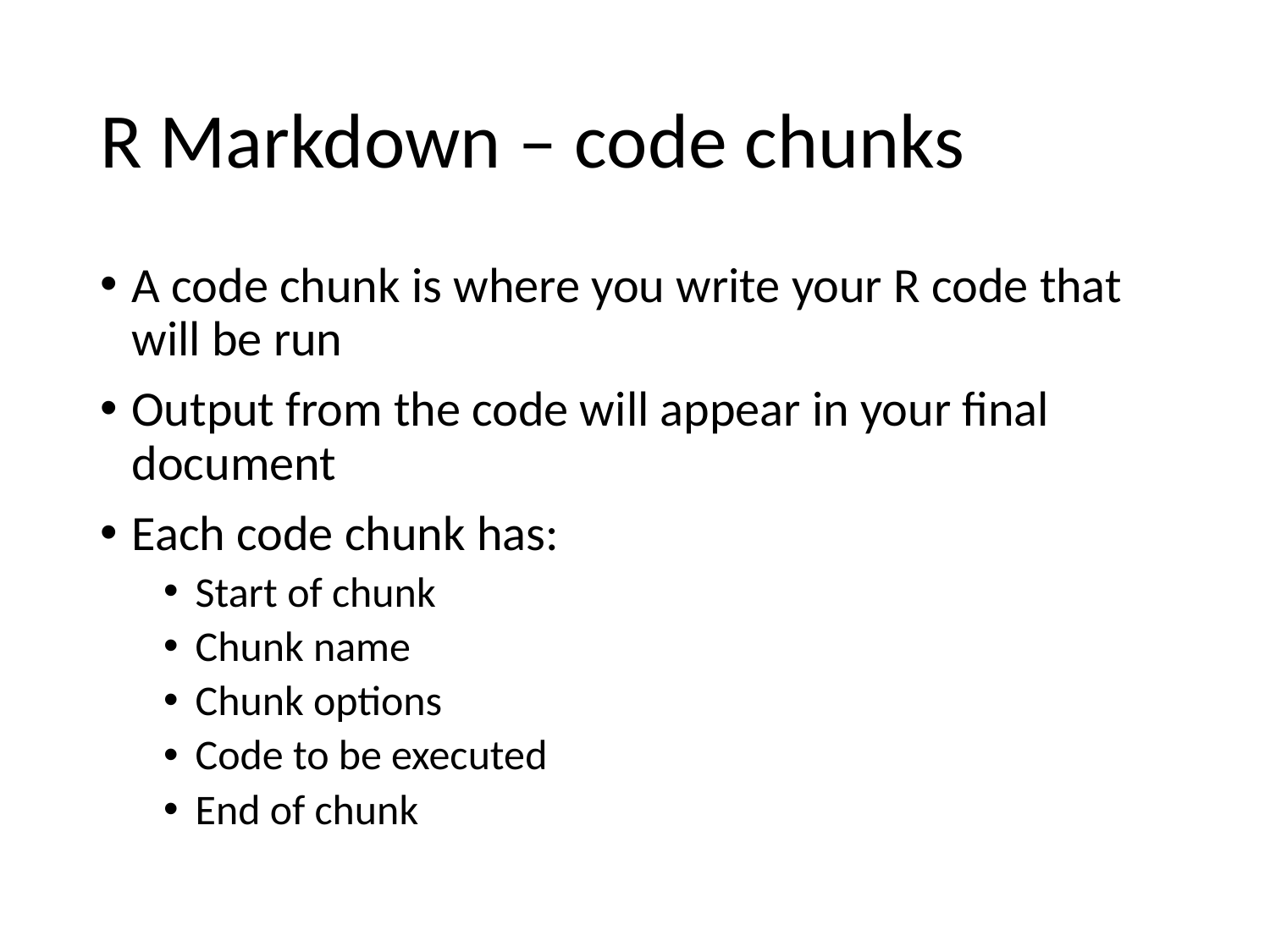

# R Markdown – code chunks
A code chunk is where you write your R code that will be run
Output from the code will appear in your final document
Each code chunk has:
Start of chunk
Chunk name
Chunk options
Code to be executed
End of chunk